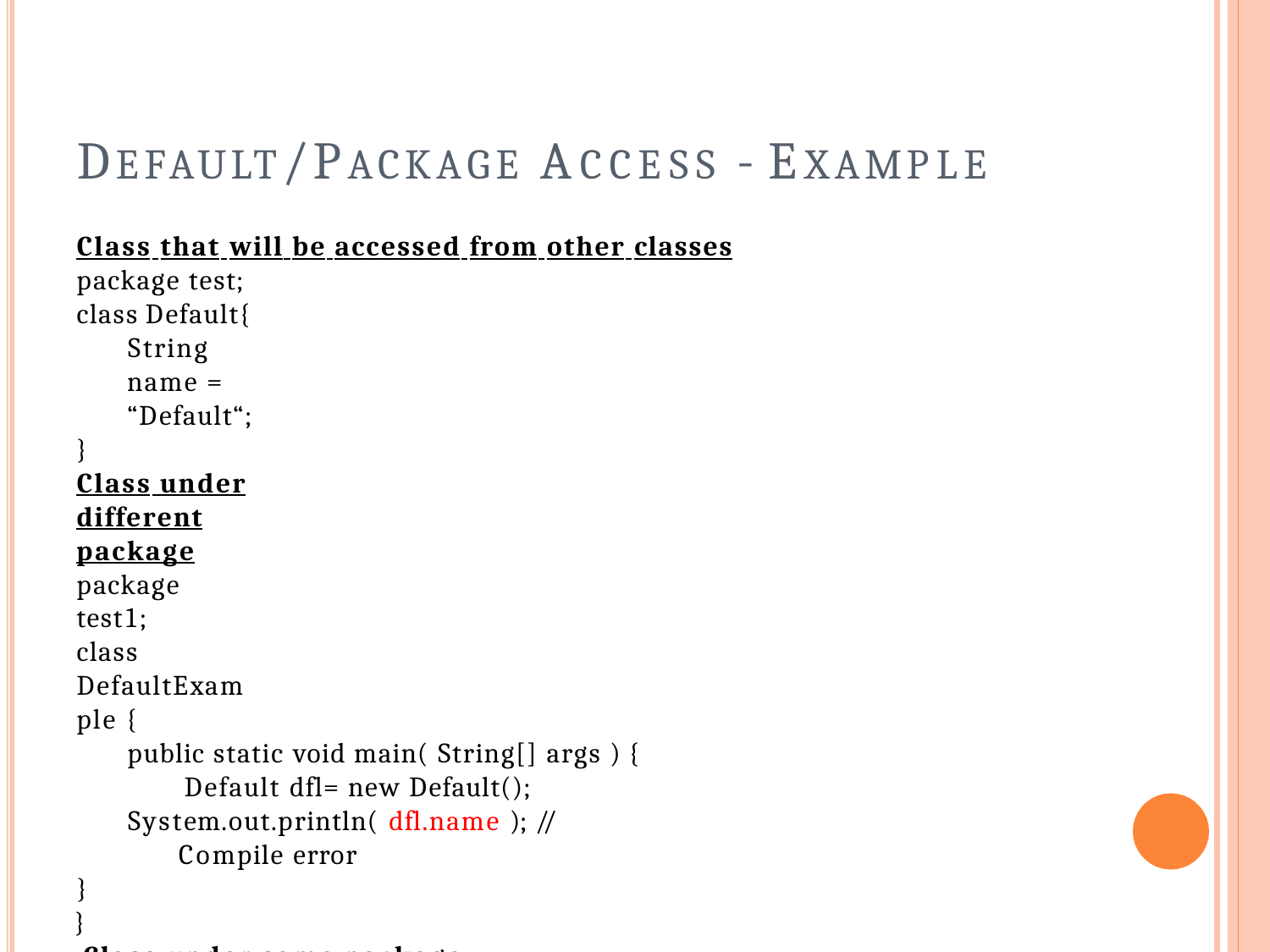

# DEFAULT/PACKAGE ACCESS - EXAMPLE
Class that will be accessed from other classes
package test;  class Default{
String name = “Default“;
}
Class under different package
package test1;
class DefaultExample {
public static void main( String[] args ) {  Default dfl= new Default();
System.out.println( dfl.name ); // Compile error
}
}
 Class under same package
package test;
class DefaultExample1 {
public static void main( String[] args ) {  Default dfl = new Default();  System.out.println( dfl.name ); // OK
}
}